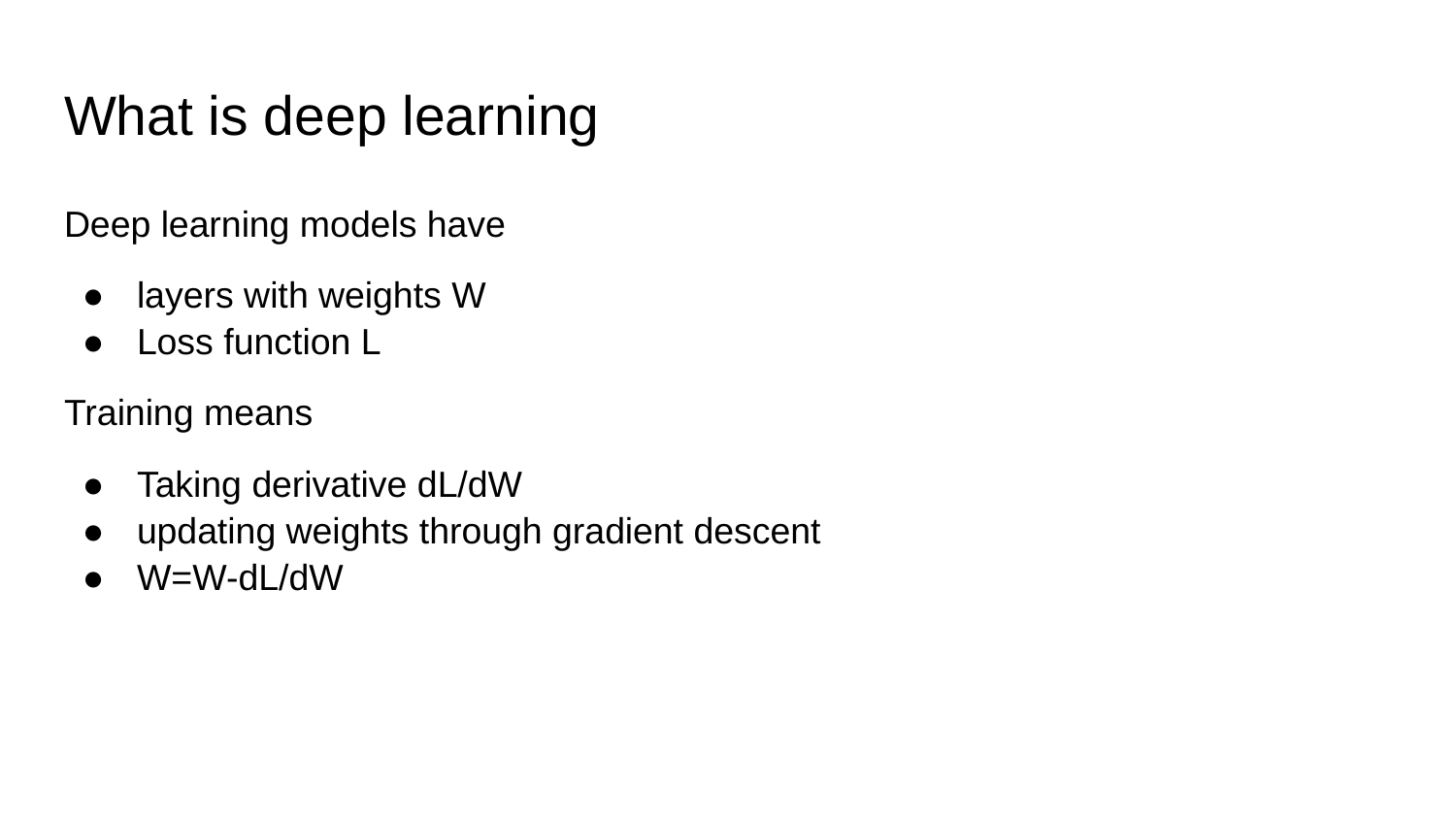

# What is deep learning
Deep learning models have
layers with weights W
Loss function L
Training means
Taking derivative dL/dW
updating weights through gradient descent
W=W-dL/dW